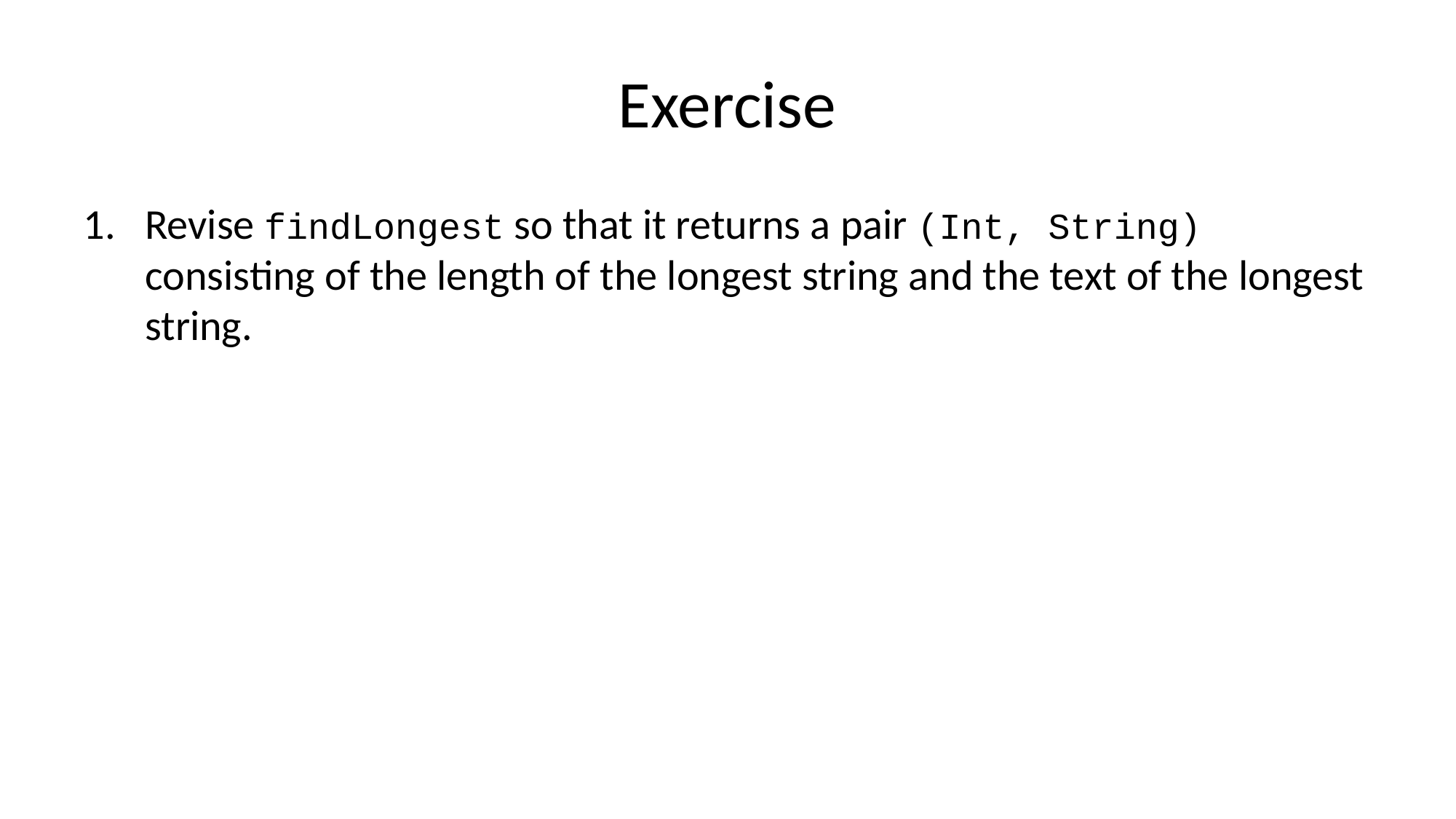

# Exercise
Revise findLongest so that it returns a pair (Int, String) consisting of the length of the longest string and the text of the longest string.